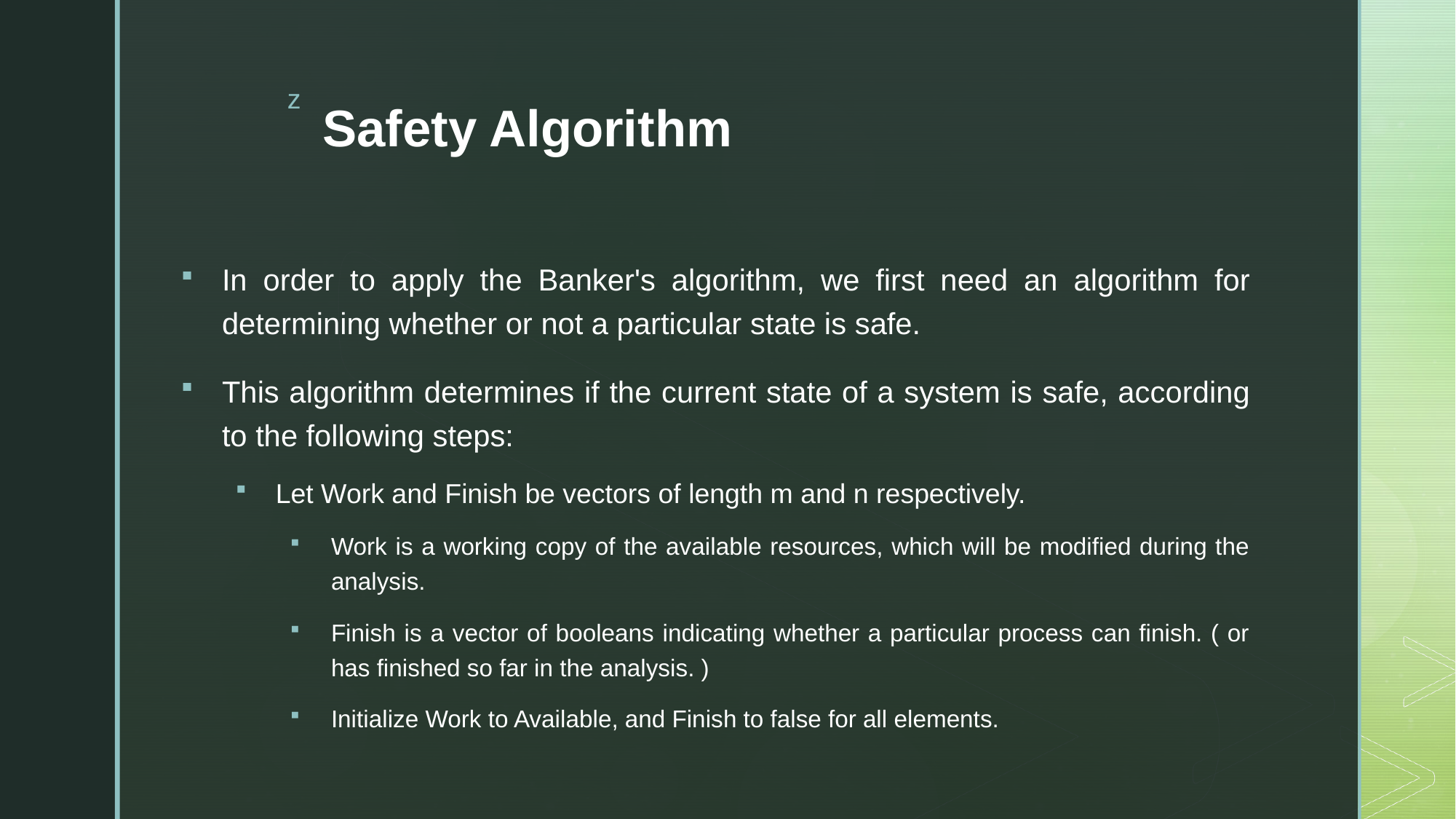

# Safety Algorithm
In order to apply the Banker's algorithm, we first need an algorithm for determining whether or not a particular state is safe.
This algorithm determines if the current state of a system is safe, according to the following steps:
Let Work and Finish be vectors of length m and n respectively.
Work is a working copy of the available resources, which will be modified during the analysis.
Finish is a vector of booleans indicating whether a particular process can finish. ( or has finished so far in the analysis. )
Initialize Work to Available, and Finish to false for all elements.